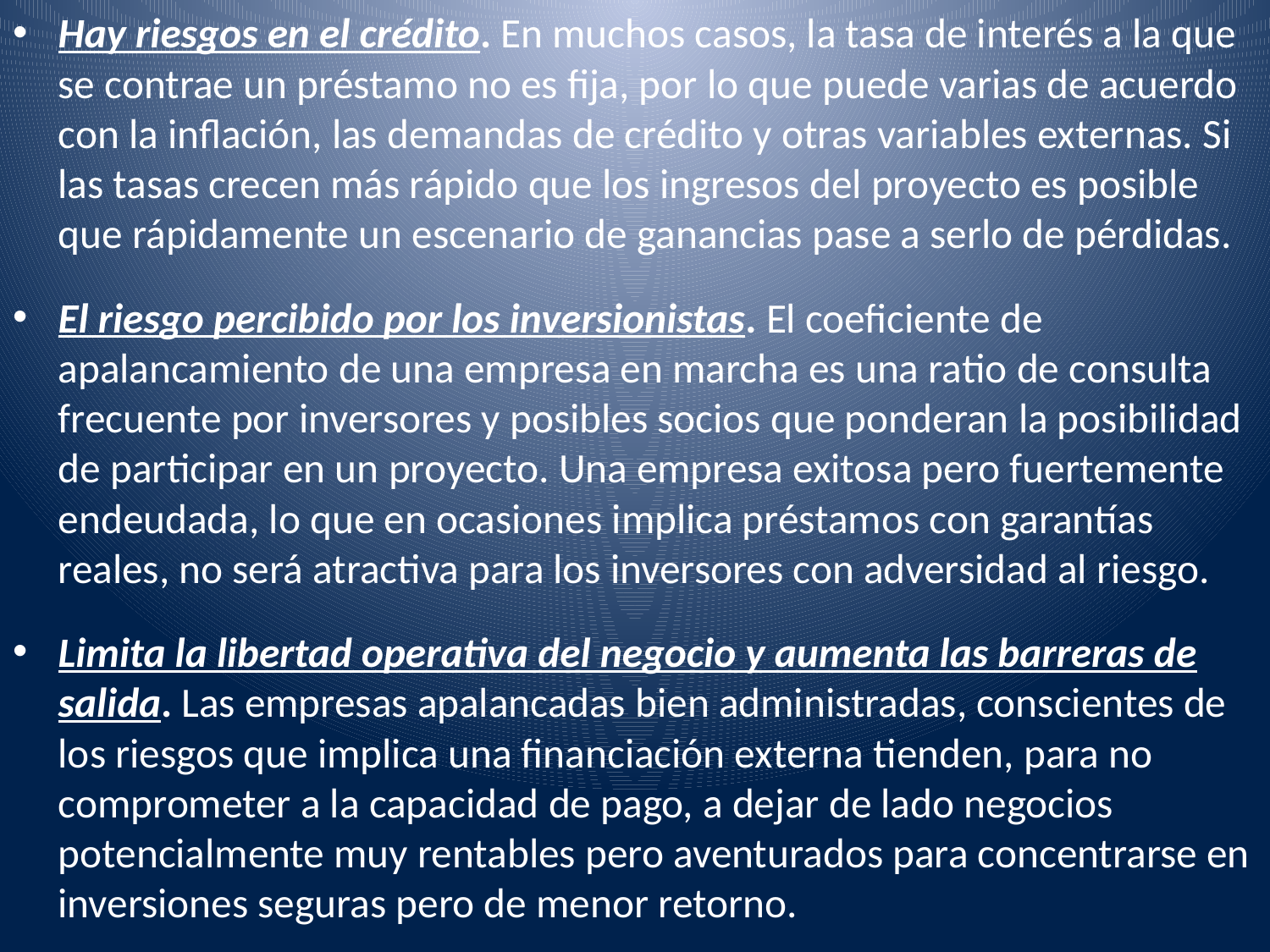

Hay riesgos en el crédito. En muchos casos, la tasa de interés a la que se contrae un préstamo no es fija, por lo que puede varias de acuerdo con la inflación, las demandas de crédito y otras variables externas. Si las tasas crecen más rápido que los ingresos del proyecto es posible que rápidamente un escenario de ganancias pase a serlo de pérdidas.

El riesgo percibido por los inversionistas. El coeficiente de apalancamiento de una empresa en marcha es una ratio de consulta frecuente por inversores y posibles socios que ponderan la posibilidad de participar en un proyecto. Una empresa exitosa pero fuertemente endeudada, lo que en ocasiones implica préstamos con garantías reales, no será atractiva para los inversores con adversidad al riesgo.

Limita la libertad operativa del negocio y aumenta las barreras de salida. Las empresas apalancadas bien administradas, conscientes de los riesgos que implica una financiación externa tienden, para no comprometer a la capacidad de pago, a dejar de lado negocios potencialmente muy rentables pero aventurados para concentrarse en inversiones seguras pero de menor retorno.